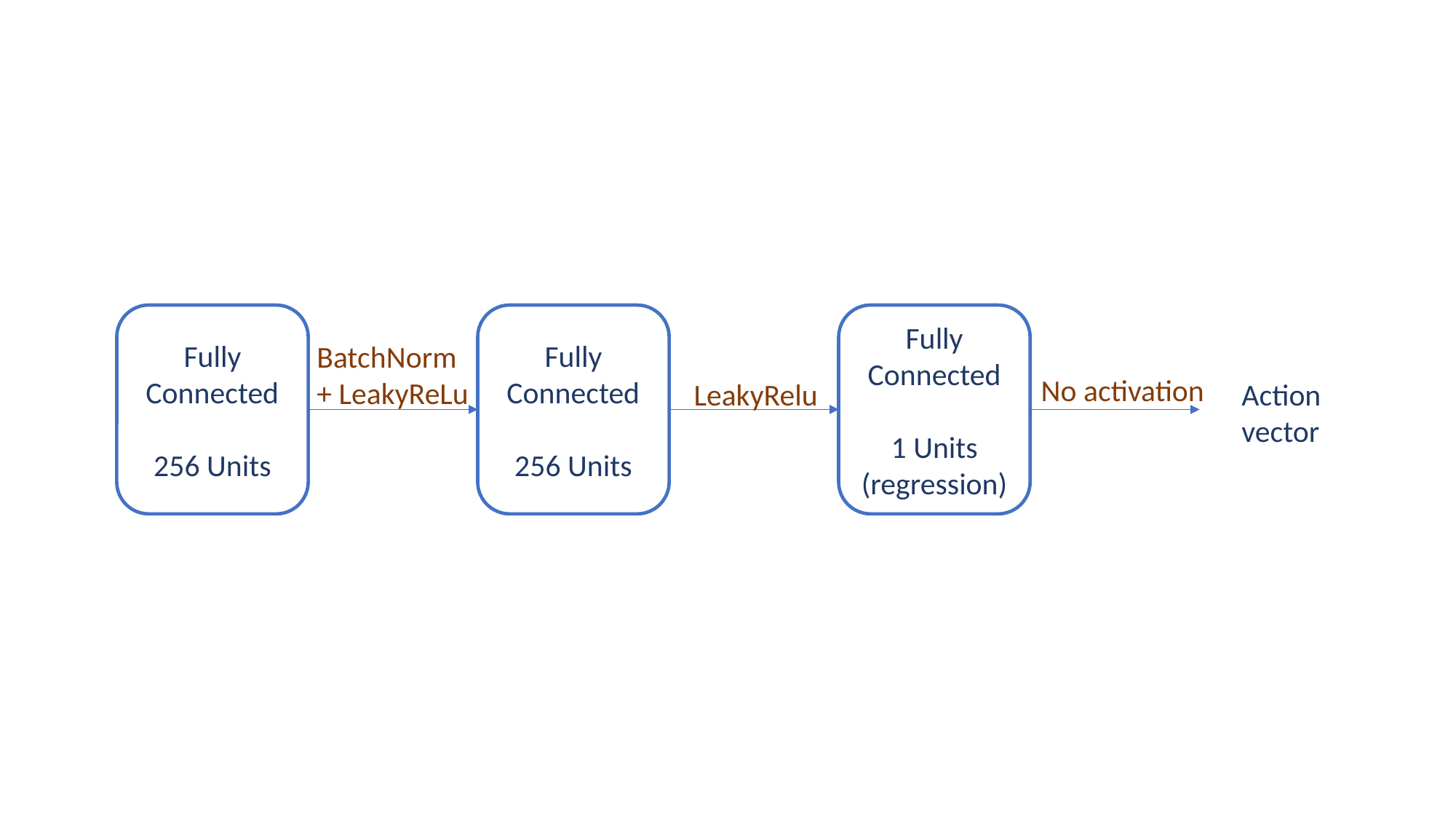

Fully Connected

256 Units
Fully Connected

256 Units
Fully Connected

1 Units (regression)
BatchNorm
+ LeakyReLu
No activation
LeakyRelu
Action
vector